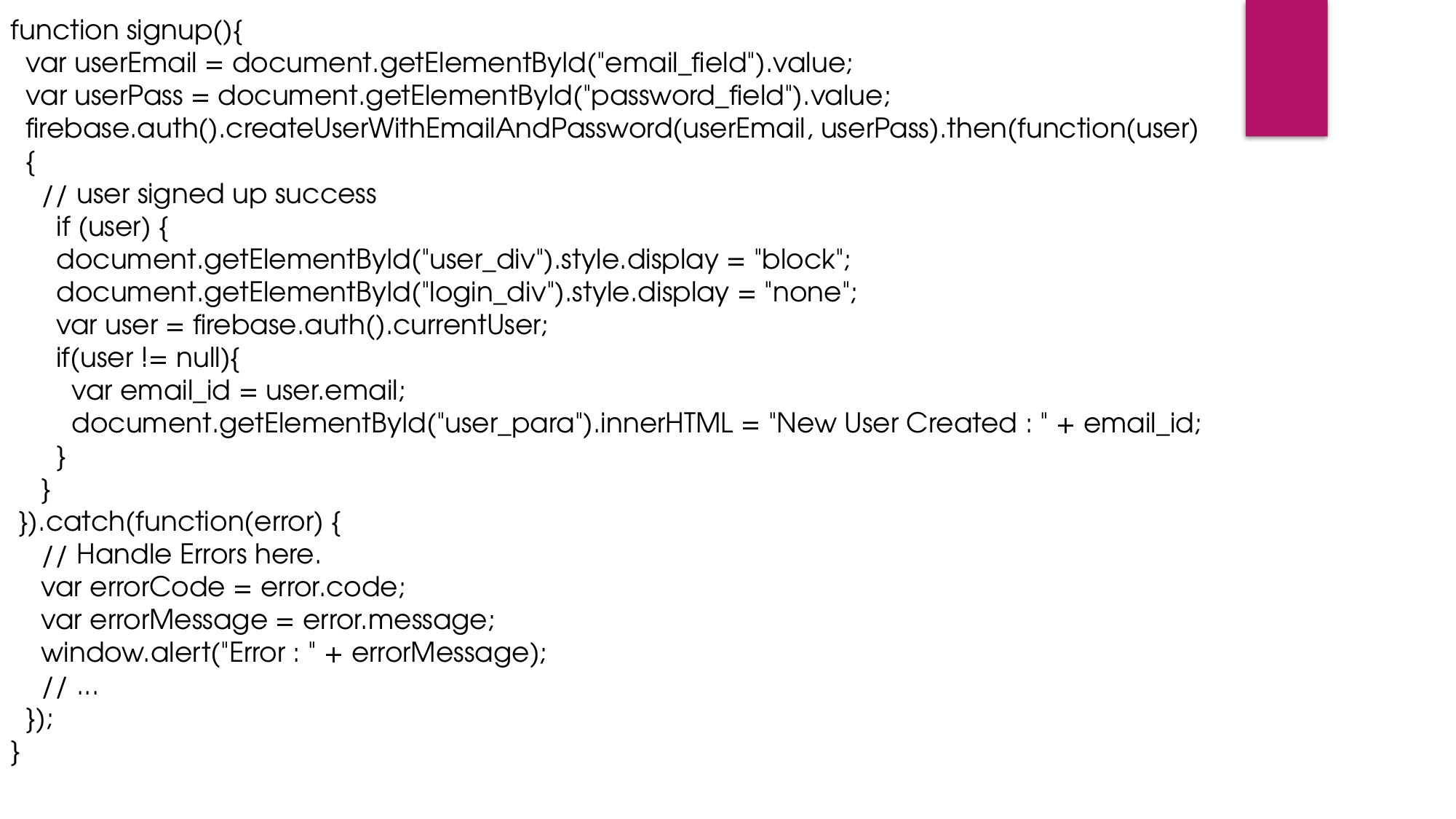

function signup(){
  var userEmail = document.getElementById("email_field").value;
  var userPass = document.getElementById("password_field").value;
  firebase.auth().createUserWithEmailAndPassword(userEmail, userPass).then(function(user)
  {
    // user signed up success
      if (user) {
      document.getElementById("user_div").style.display = "block";
      document.getElementById("login_div").style.display = "none";
      var user = firebase.auth().currentUser;
      if(user != null){
        var email_id = user.email;
        document.getElementById("user_para").innerHTML = "New User Created : " + email_id;
      }
    }
 }).catch(function(error) {
    // Handle Errors here.
    var errorCode = error.code;
    var errorMessage = error.message;
    window.alert("Error : " + errorMessage);
    // ...
  });
}